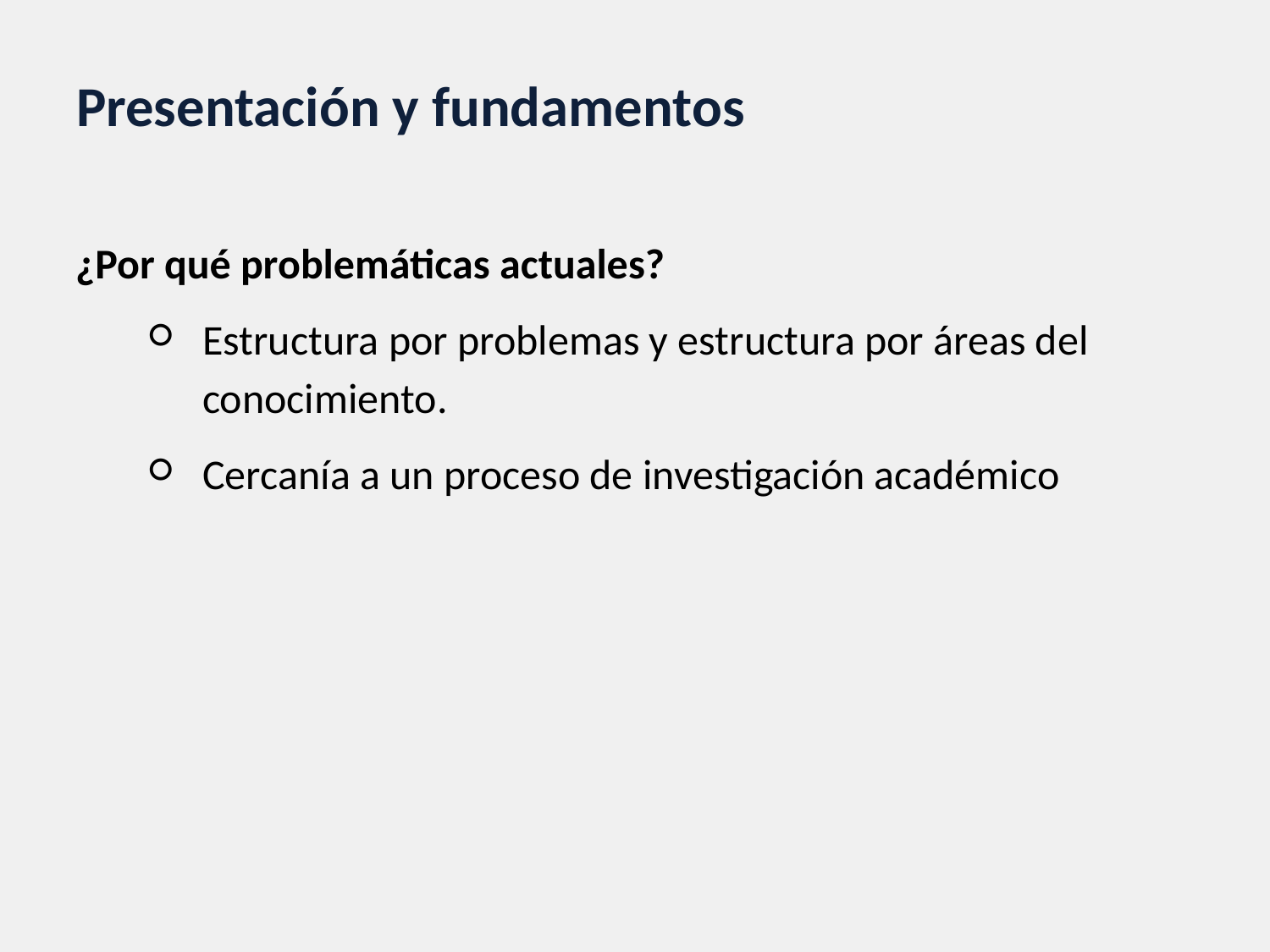

Presentación y fundamentos
¿Por qué problemáticas actuales?
Estructura por problemas y estructura por áreas del conocimiento.
Cercanía a un proceso de investigación académico